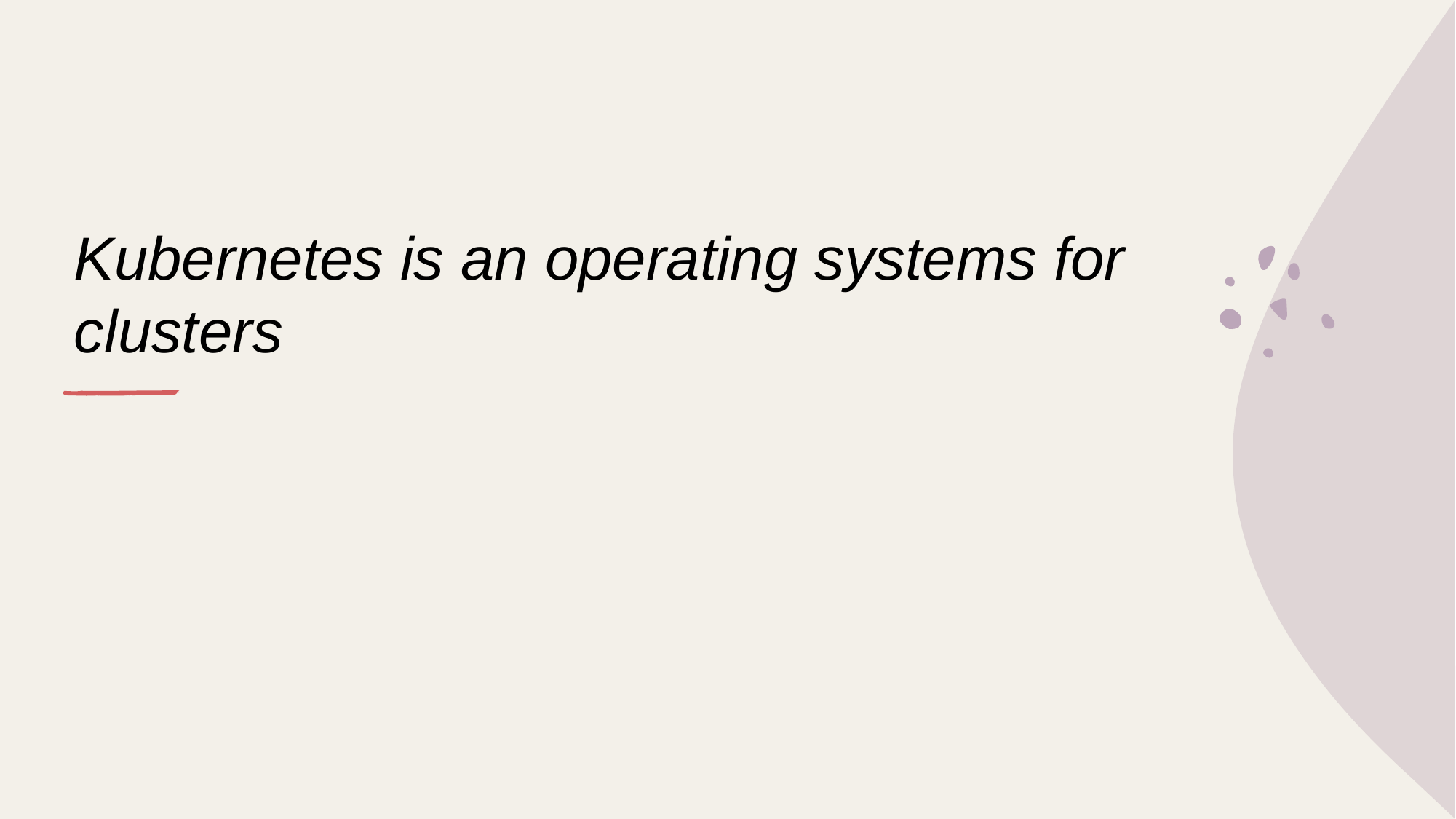

Kubernetes is an operating systems for clusters